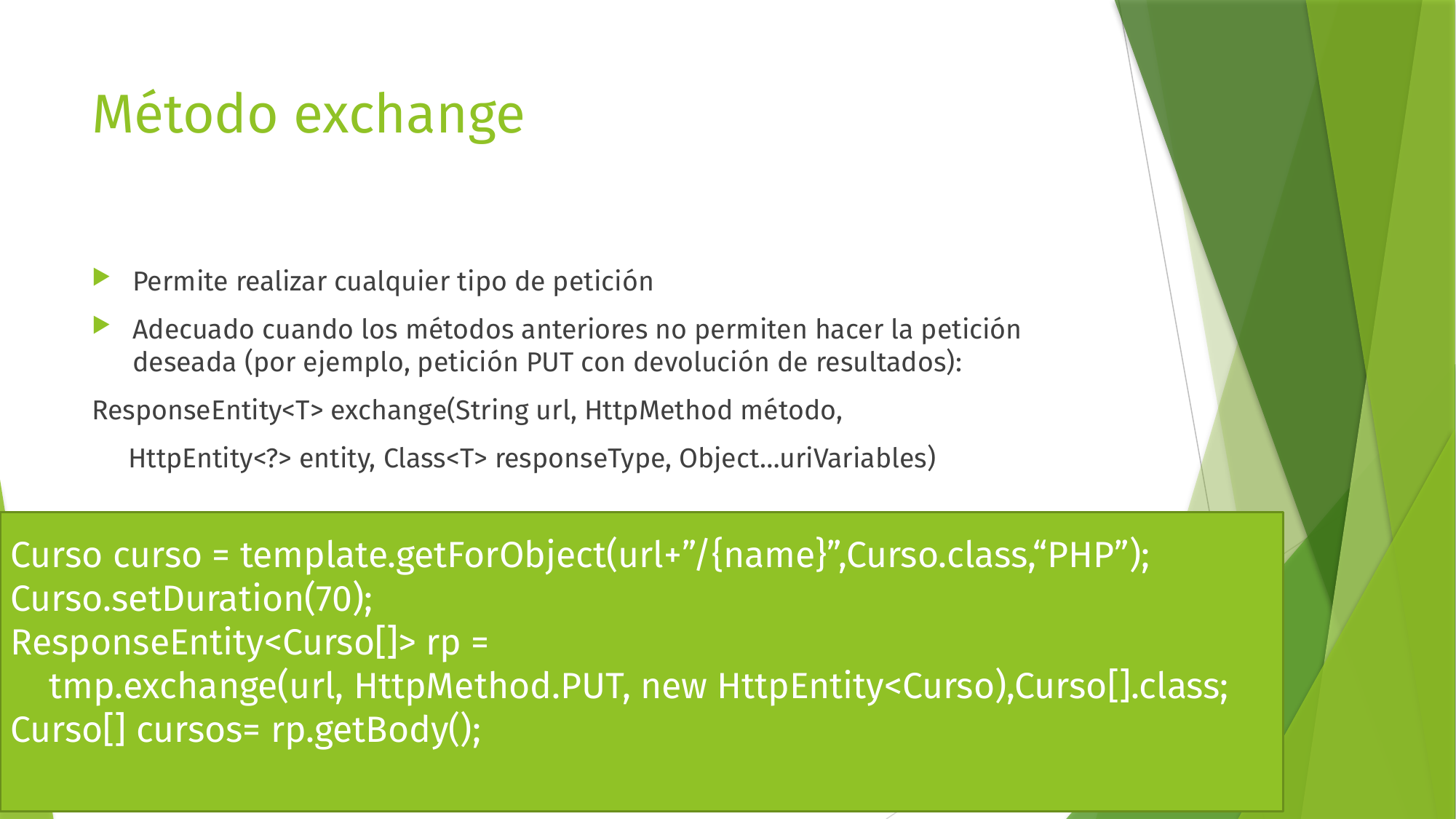

# Método exchange
Permite realizar cualquier tipo de petición
Adecuado cuando los métodos anteriores no permiten hacer la petición deseada (por ejemplo, petición PUT con devolución de resultados):
ResponseEntity<T> exchange(String url, HttpMethod método,
     HttpEntity<?> entity, Class<T> responseType, Object…uriVariables)

Curso curso = template.getForObject(url+”/{name}”,Curso.class,“PHP”);
Curso.setDuration(70);
ResponseEntity<Curso[]> rp =
    tmp.exchange(url, HttpMethod.PUT, new HttpEntity<Curso),Curso[].class;
Curso[] cursos= rp.getBody();